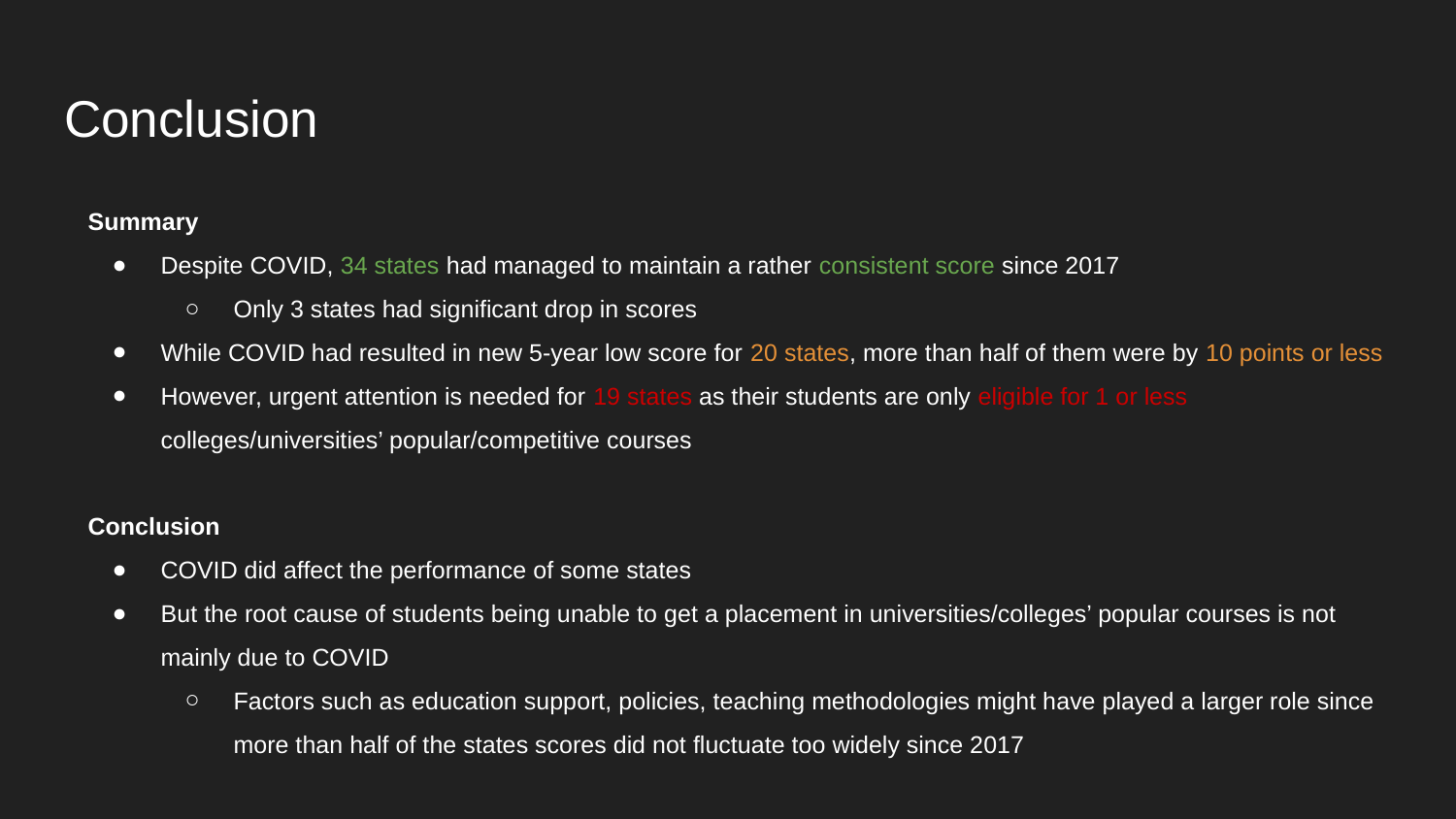

# Conclusion
Summary
Despite COVID, 34 states had managed to maintain a rather consistent score since 2017
Only 3 states had significant drop in scores
While COVID had resulted in new 5-year low score for 20 states, more than half of them were by 10 points or less
However, urgent attention is needed for 19 states as their students are only eligible for 1 or less colleges/universities’ popular/competitive courses

Conclusion
COVID did affect the performance of some states
But the root cause of students being unable to get a placement in universities/colleges’ popular courses is not mainly due to COVID
Factors such as education support, policies, teaching methodologies might have played a larger role since more than half of the states scores did not fluctuate too widely since 2017